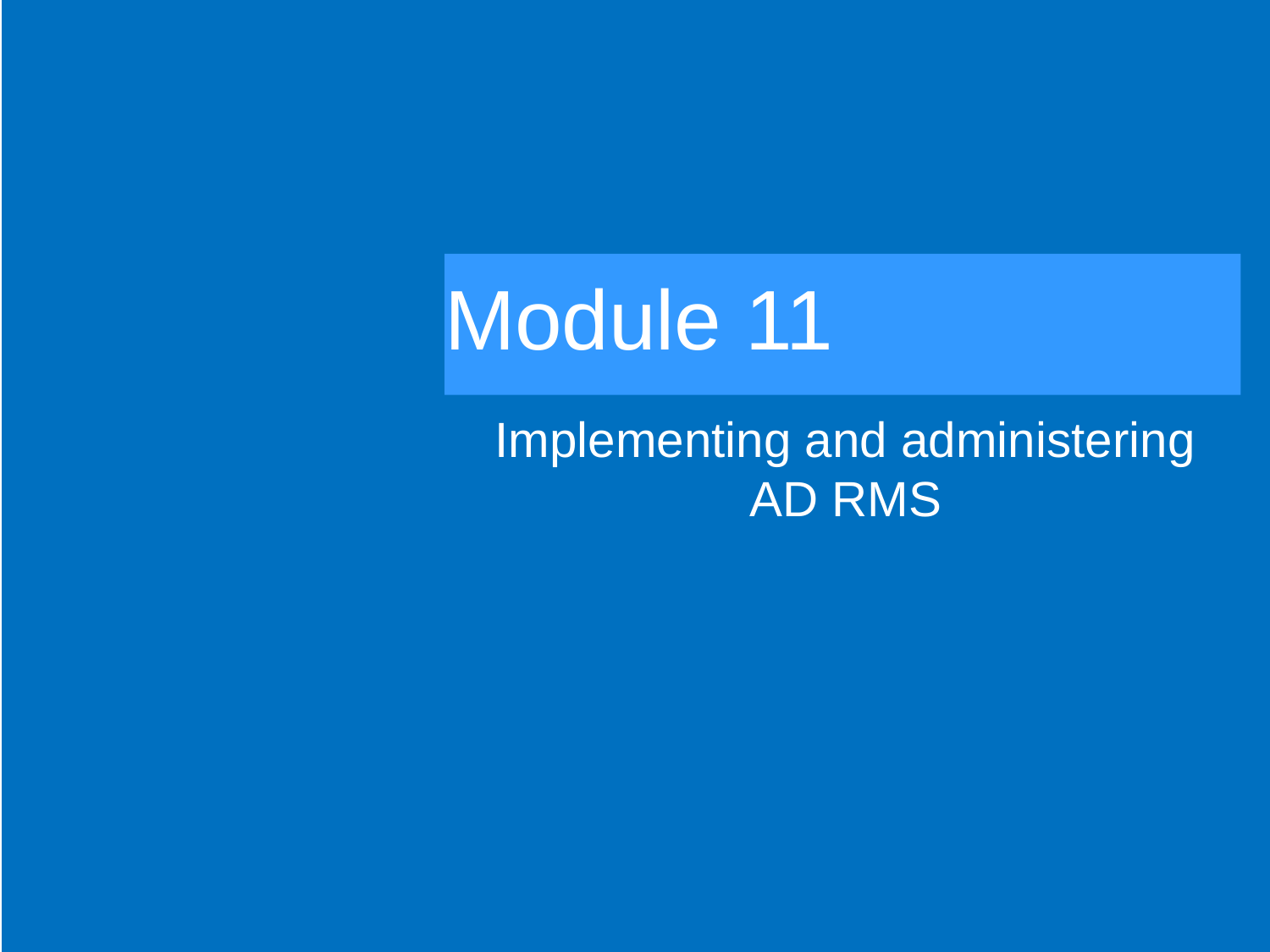

# Module 11
Implementing and administering AD RMS